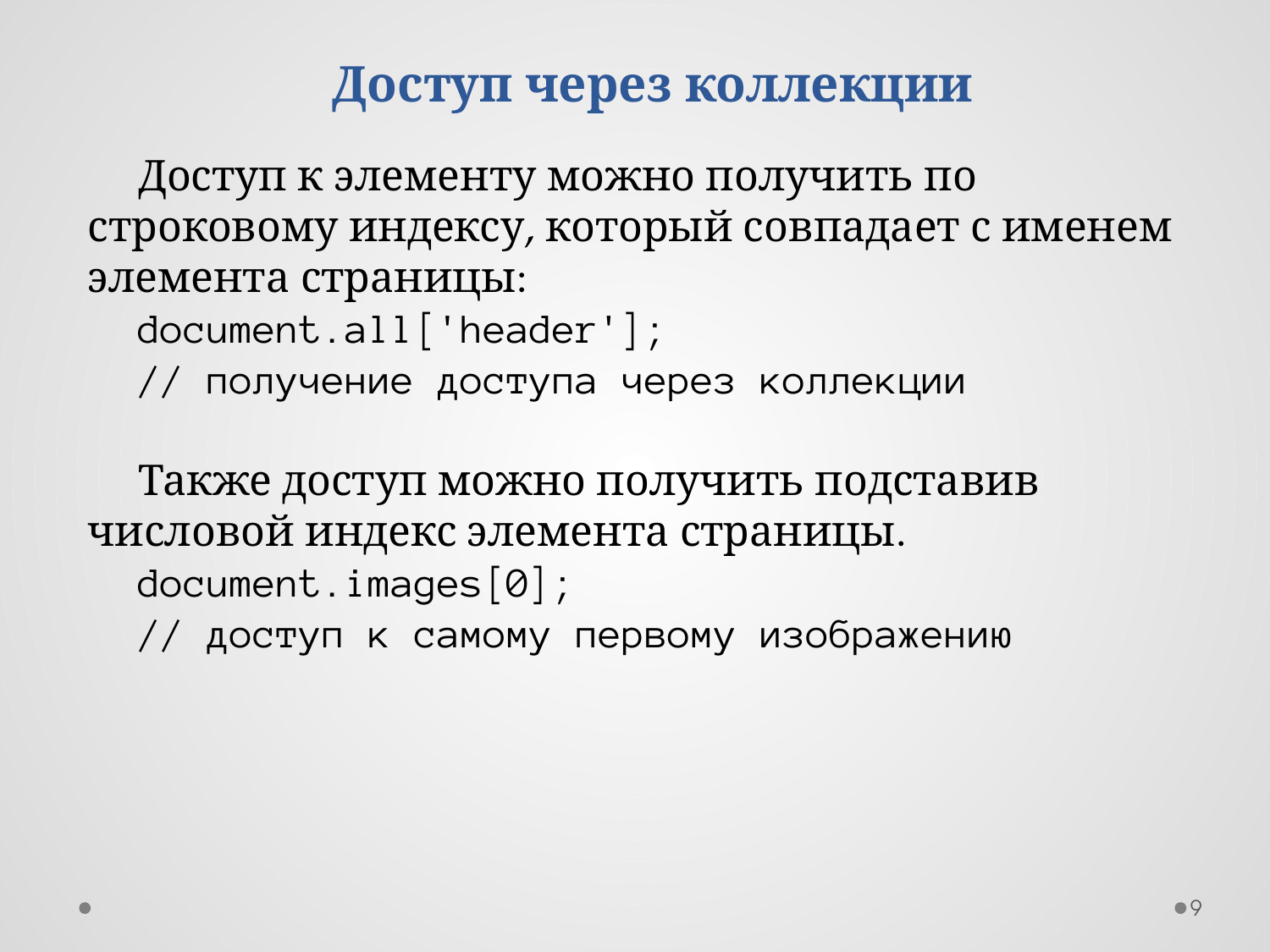

Доступ через коллекции
Доступ к элементу можно получить по строковому индексу, который совпадает с именем элемента страницы:
document.all['header'];
// получение доступа через коллекции

Также доступ можно получить подставив числовой индекс элемента страницы.
document.images[0];
// доступ к самому первому изображению
9